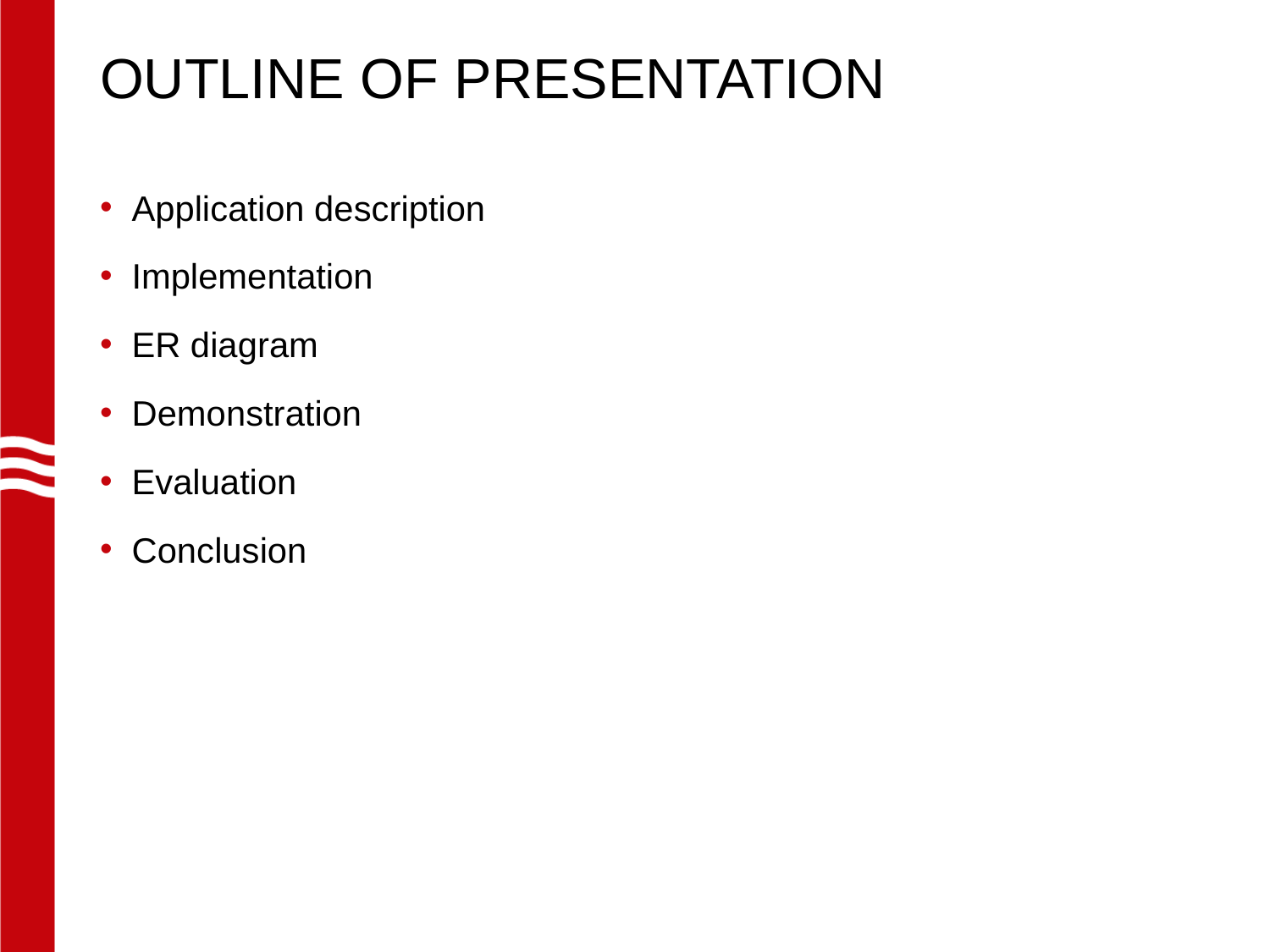

# OUTLINE OF PRESENTATION
Application description
Implementation
ER diagram
Demonstration
Evaluation
Conclusion